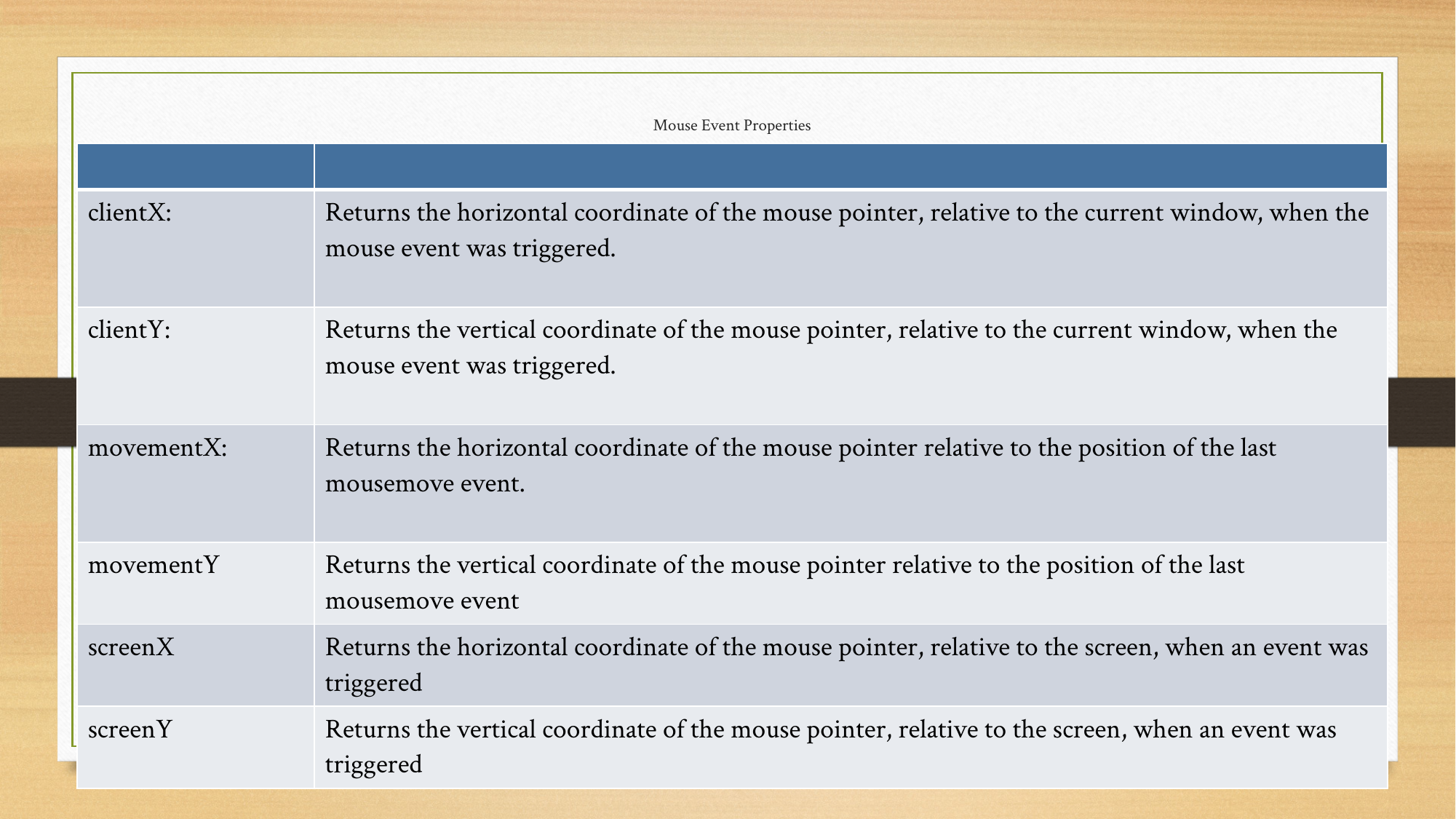

# Mouse Event Properties
|  |  |
| --- | --- |
| clientX: | Returns the horizontal coordinate of the mouse pointer, relative to the current window, when the mouse event was triggered. |
| clientY: | Returns the vertical coordinate of the mouse pointer, relative to the current window, when the mouse event was triggered. |
| movementX: | Returns the horizontal coordinate of the mouse pointer relative to the position of the last mousemove event. |
| movementY | Returns the vertical coordinate of the mouse pointer relative to the position of the last mousemove event |
| screenX | Returns the horizontal coordinate of the mouse pointer, relative to the screen, when an event was triggered |
| screenY | Returns the vertical coordinate of the mouse pointer, relative to the screen, when an event was triggered |